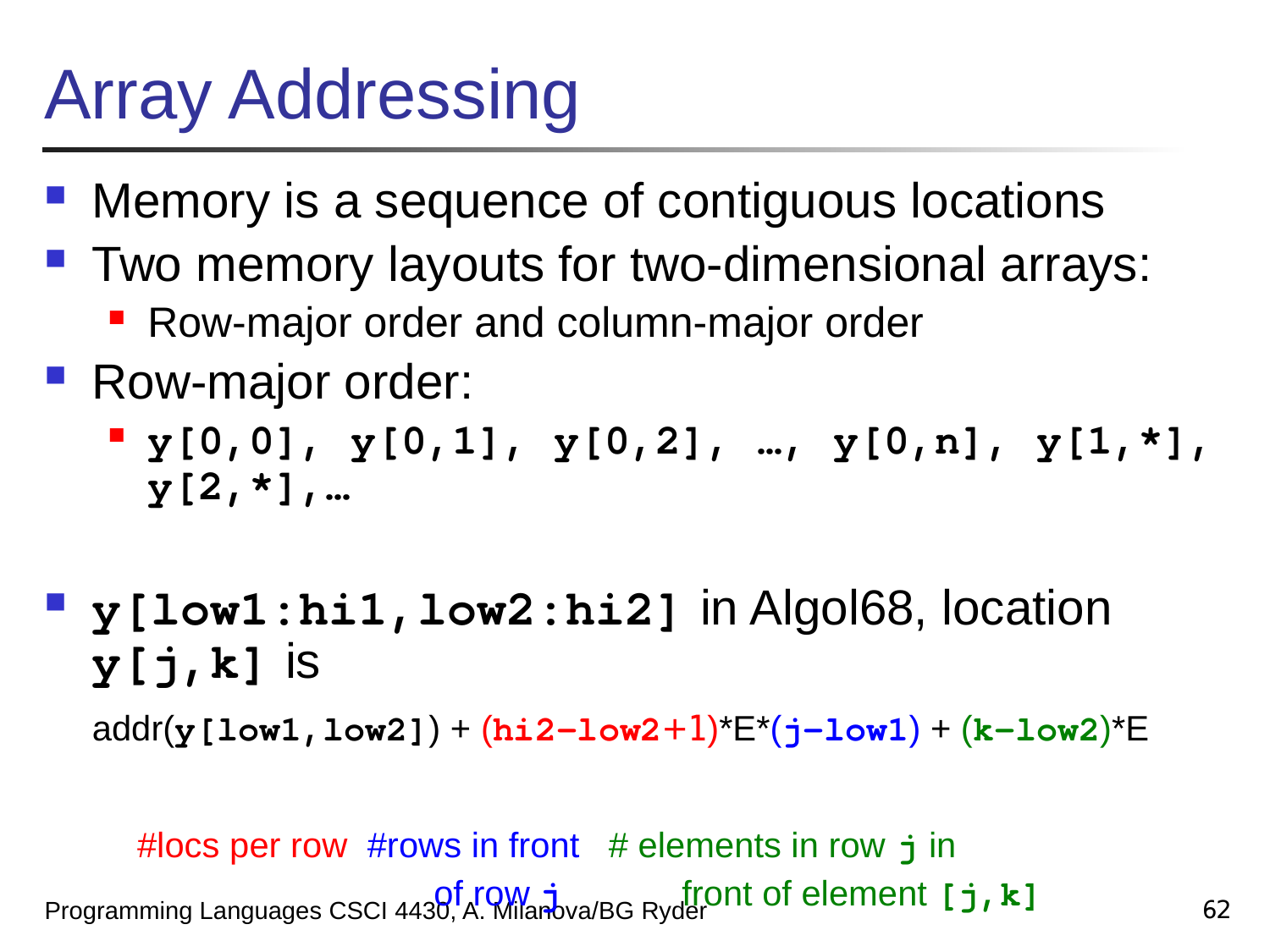

# Array Addressing
Memory is a sequence of contiguous locations
Two memory layouts for two-dimensional arrays:
Row-major order and column-major order
Row-major order:
y[0,0], y[0,1], y[0,2], …, y[0,n], y[1,*], y[2,*],…

y[low1:hi1,low2:hi2] in Algol68, location y[j,k] is
	addr(y[low1,low2]) + (hi2-low2+1)*E*(j-low1) + (k-low2)*E
      #locs per row  #rows in front   # elements in row j in
			         of row j           front of element [j,k]
62
Programming Languages CSCI 4430, A. Milanova/BG Ryder